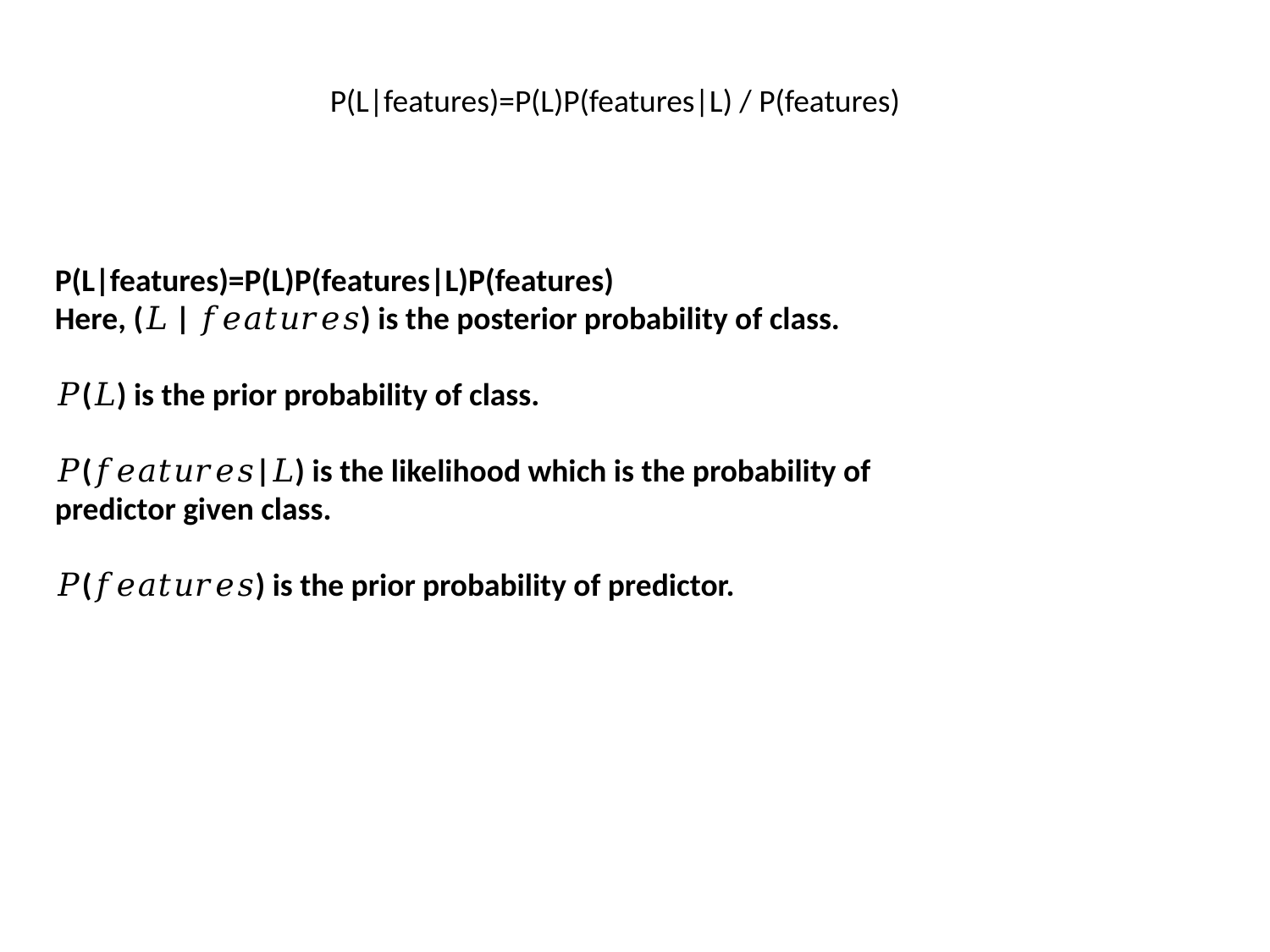

P(L|features)=P(L)P(features|L) / P(features)
P(L|features)=P(L)P(features|L)P(features)
Here, (𝐿 | 𝑓𝑒𝑎𝑡𝑢𝑟𝑒𝑠) is the posterior probability of class.

𝑃(𝐿) is the prior probability of class.

𝑃(𝑓𝑒𝑎𝑡𝑢𝑟𝑒𝑠|𝐿) is the likelihood which is the probability of predictor given class.

𝑃(𝑓𝑒𝑎𝑡𝑢𝑟𝑒𝑠) is the prior probability of predictor.